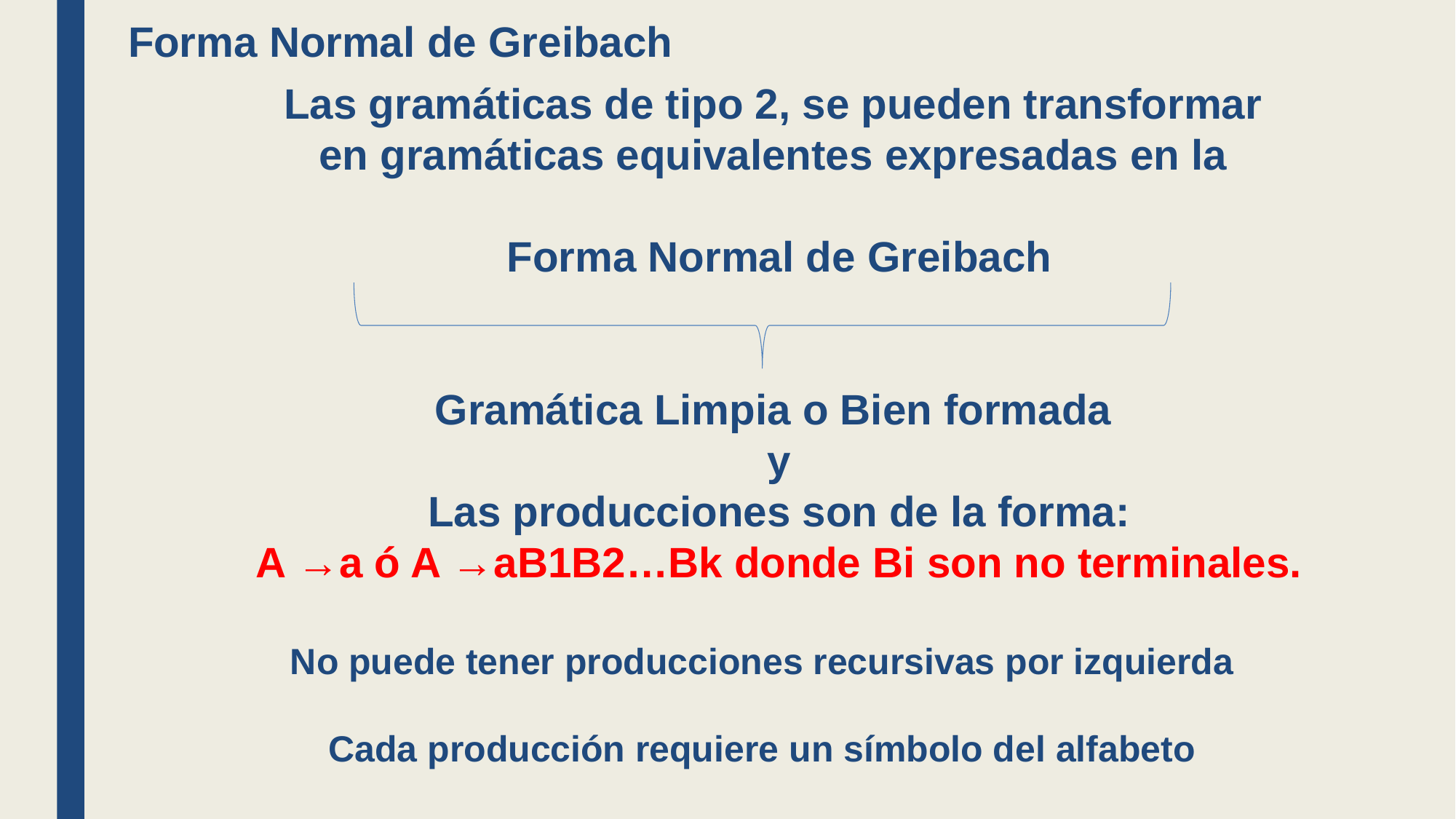

Forma Normal de Greibach
Las gramáticas de tipo 2, se pueden transformar
en gramáticas equivalentes expresadas en la

Forma Normal de Greibach

Gramática Limpia o Bien formada
y
Las producciones son de la forma:
A →a ó A →aB1B2…Bk donde Bi son no terminales.
No puede tener producciones recursivas por izquierda

Cada producción requiere un símbolo del alfabeto